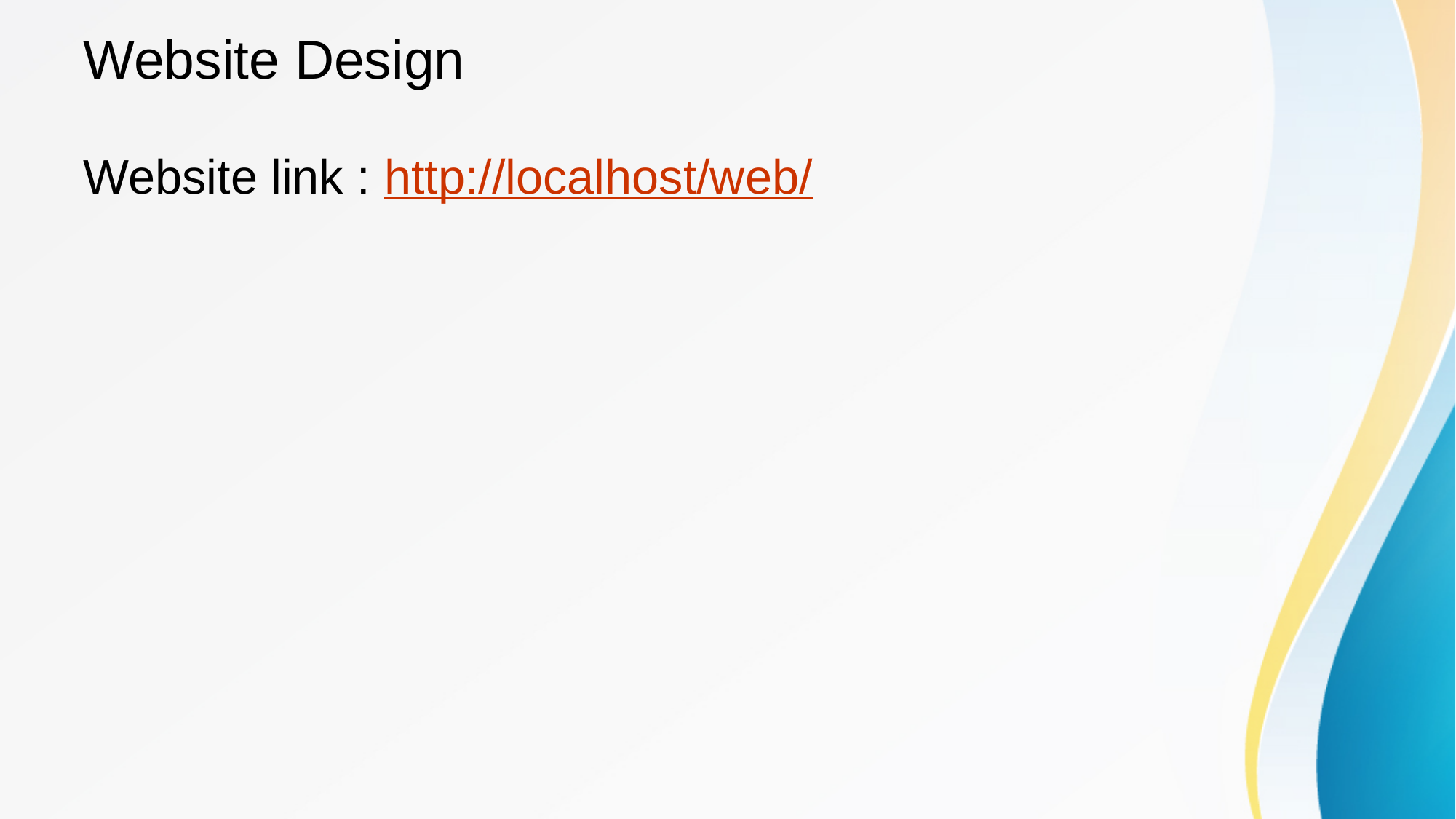

# Website Design
Website link : http://localhost/web/